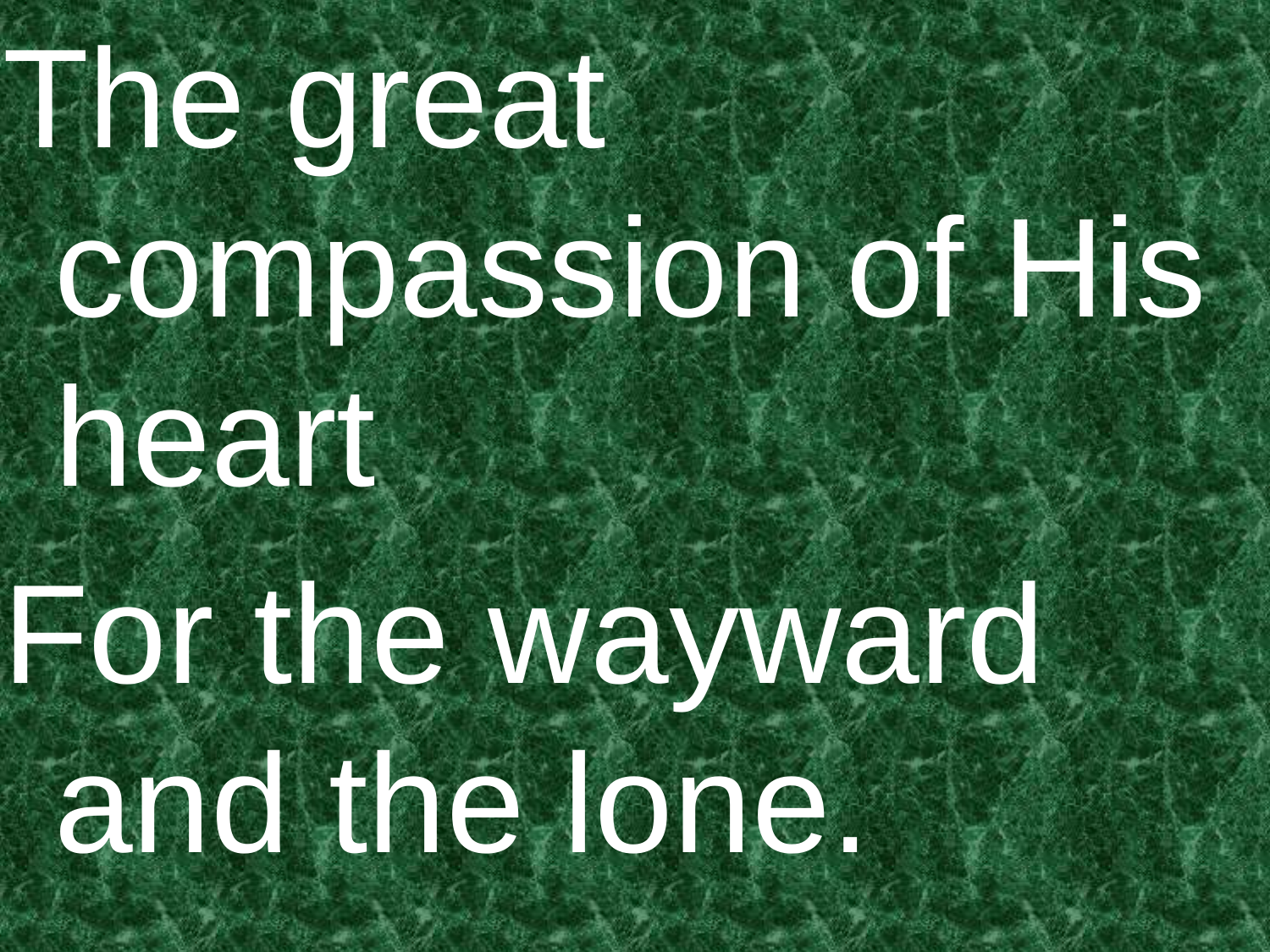

The great compassion of His heart
For the wayward and the lone.